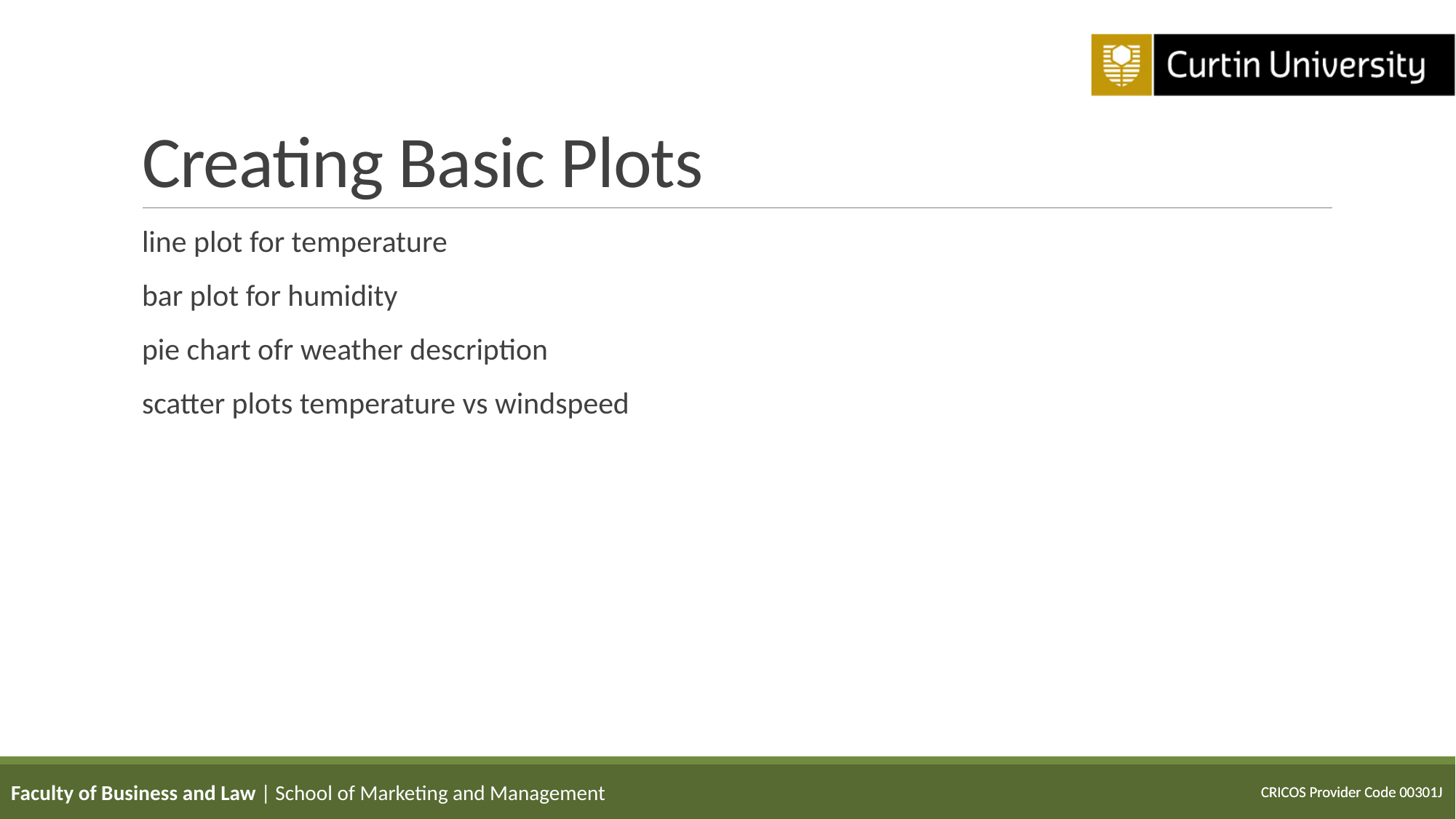

# Creating Basic Plots
line plot for temperature
bar plot for humidity
pie chart ofr weather description
scatter plots temperature vs windspeed
Faculty of Business and Law | School of Marketing and Management